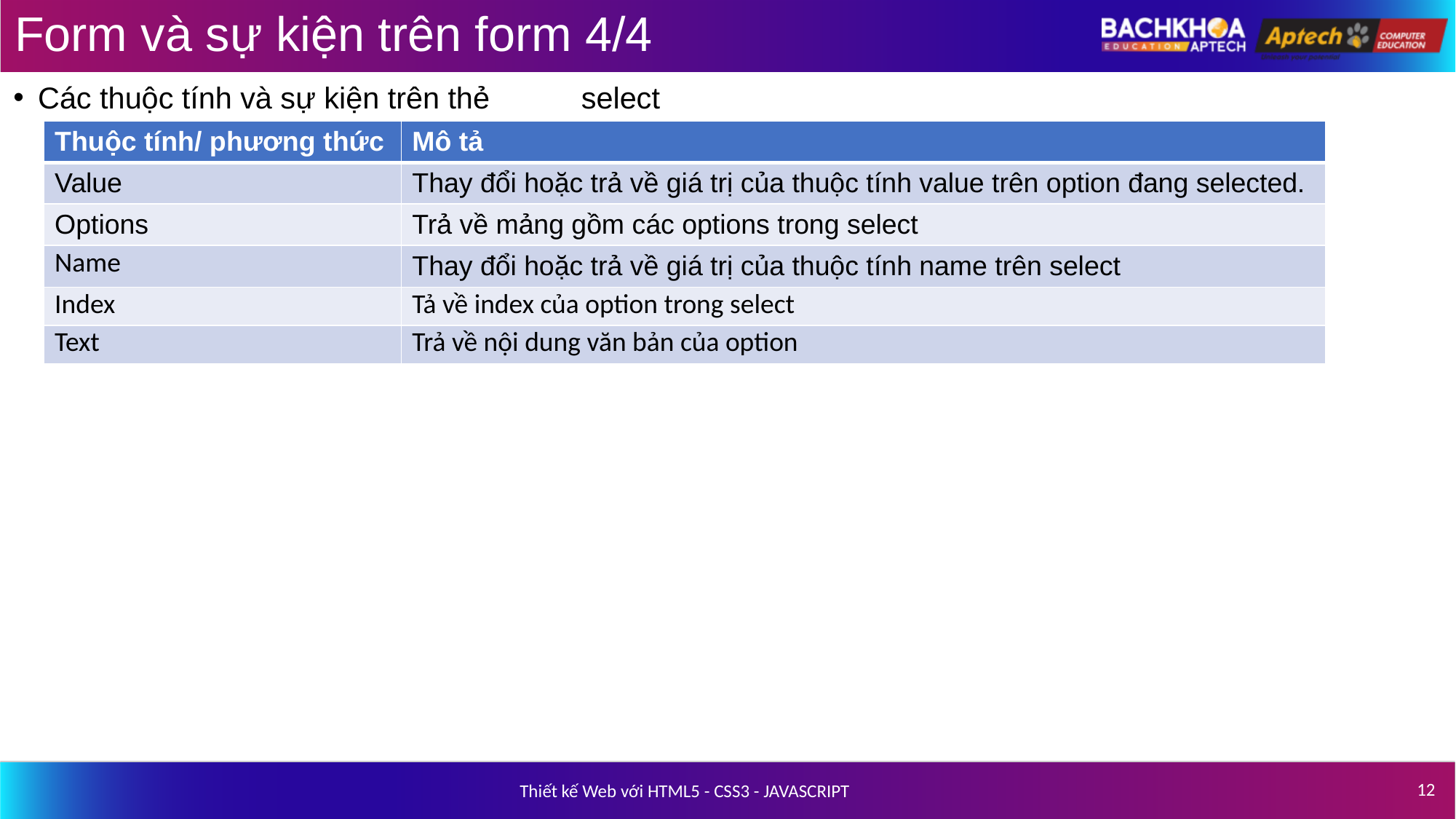

# Form và sự kiện trên form 4/4
Các thuộc tính và sự kiện trên thẻ 	select
| Thuộc tính/ phương thức | Mô tả |
| --- | --- |
| Value | Thay đổi hoặc trả về giá trị của thuộc tính value trên option đang selected. |
| Options | Trả về mảng gồm các options trong select |
| Name | Thay đổi hoặc trả về giá trị của thuộc tính name trên select |
| Index | Tả về index của option trong select |
| Text | Trả về nội dung văn bản của option |
12
Thiết kế Web với HTML5 - CSS3 - JAVASCRIPT